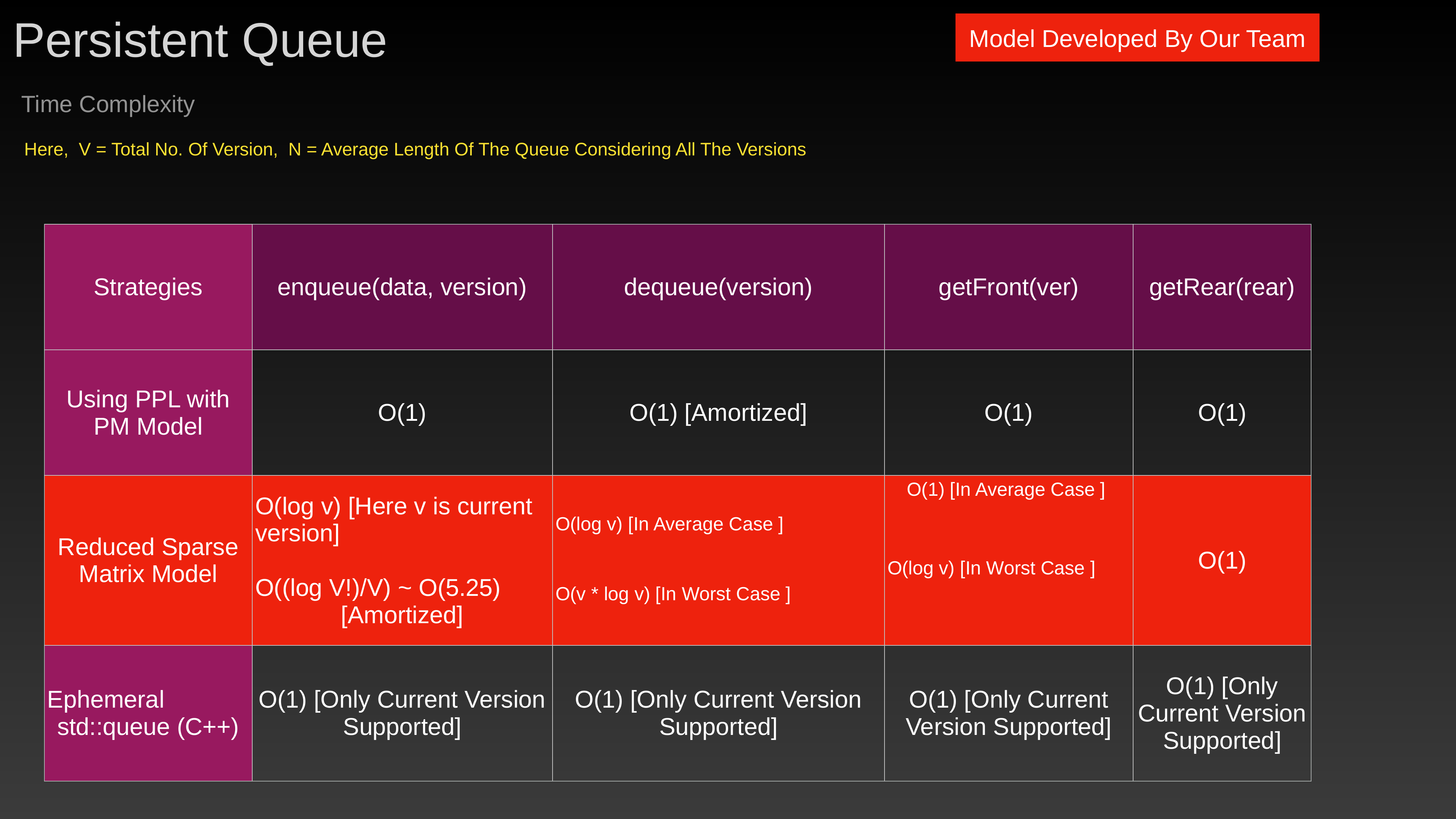

Persistent Queue
Model Developed By Our Team
Time Complexity
Here,  V = Total No. Of Version,  N = Average Length Of The Queue Considering All The Versions
| Strategies | enqueue(data, version) | dequeue(version) | getFront(ver) | getRear(rear) |
| --- | --- | --- | --- | --- |
| Using PPL with PM Model | O(1) | O(1) [Amortized] | O(1) | O(1) |
| Reduced Sparse Matrix Model | O(log v) [Here v is current version] O((log V!)/V) ~ O(5.25) [Amortized] | O(log v) [In Average Case ] O(v \* log v) [In Worst Case ] | O(1) [In Average Case ] O(log v) [In Worst Case ] | O(1) |
| Ephemeral std::queue (C++) | O(1) [Only Current Version Supported] | O(1) [Only Current Version Supported] | O(1) [Only Current Version Supported] | O(1) [Only Current Version Supported] |